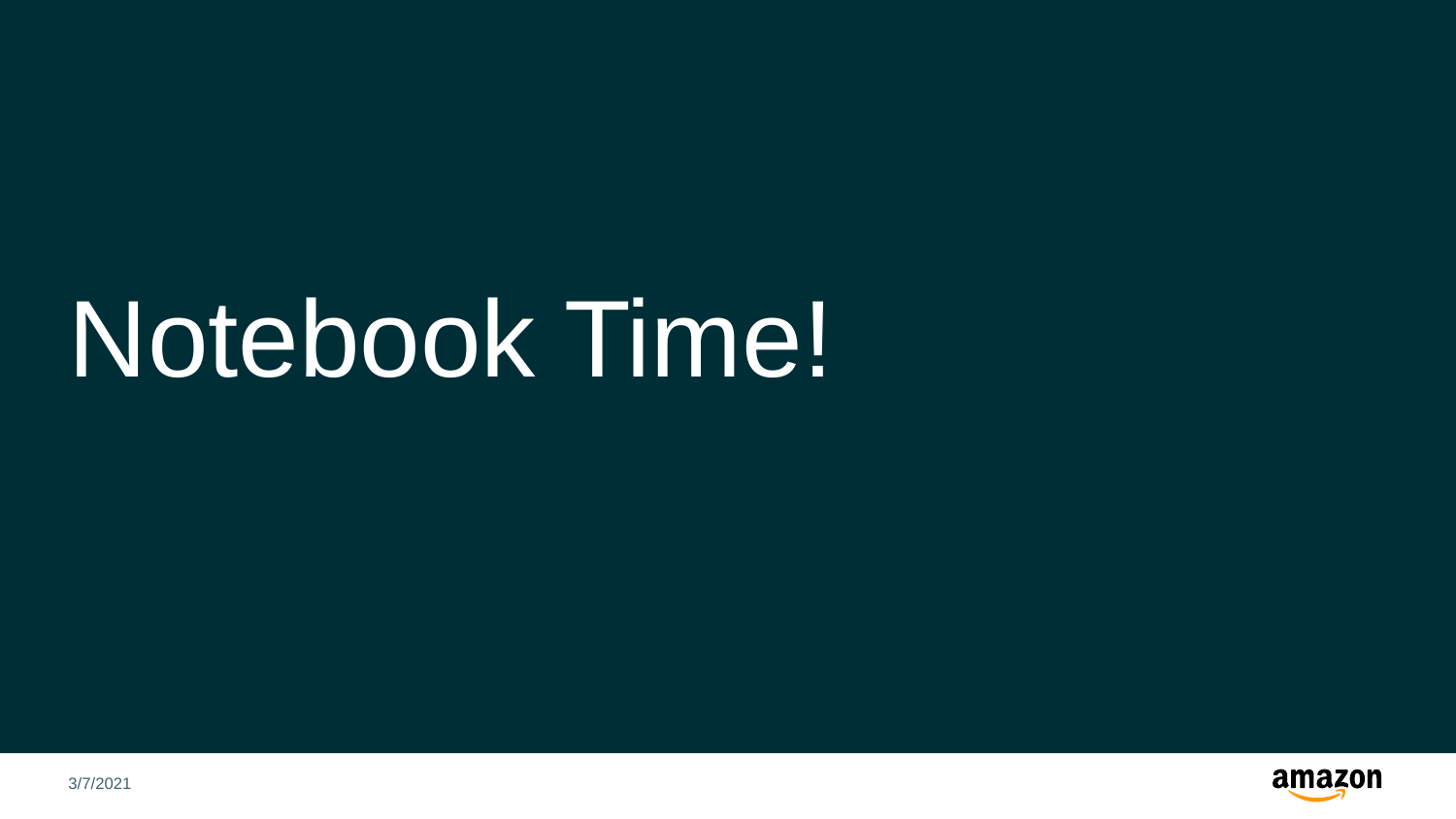

# Notebook Time!

3/7/2021
15
Amazon Confidential